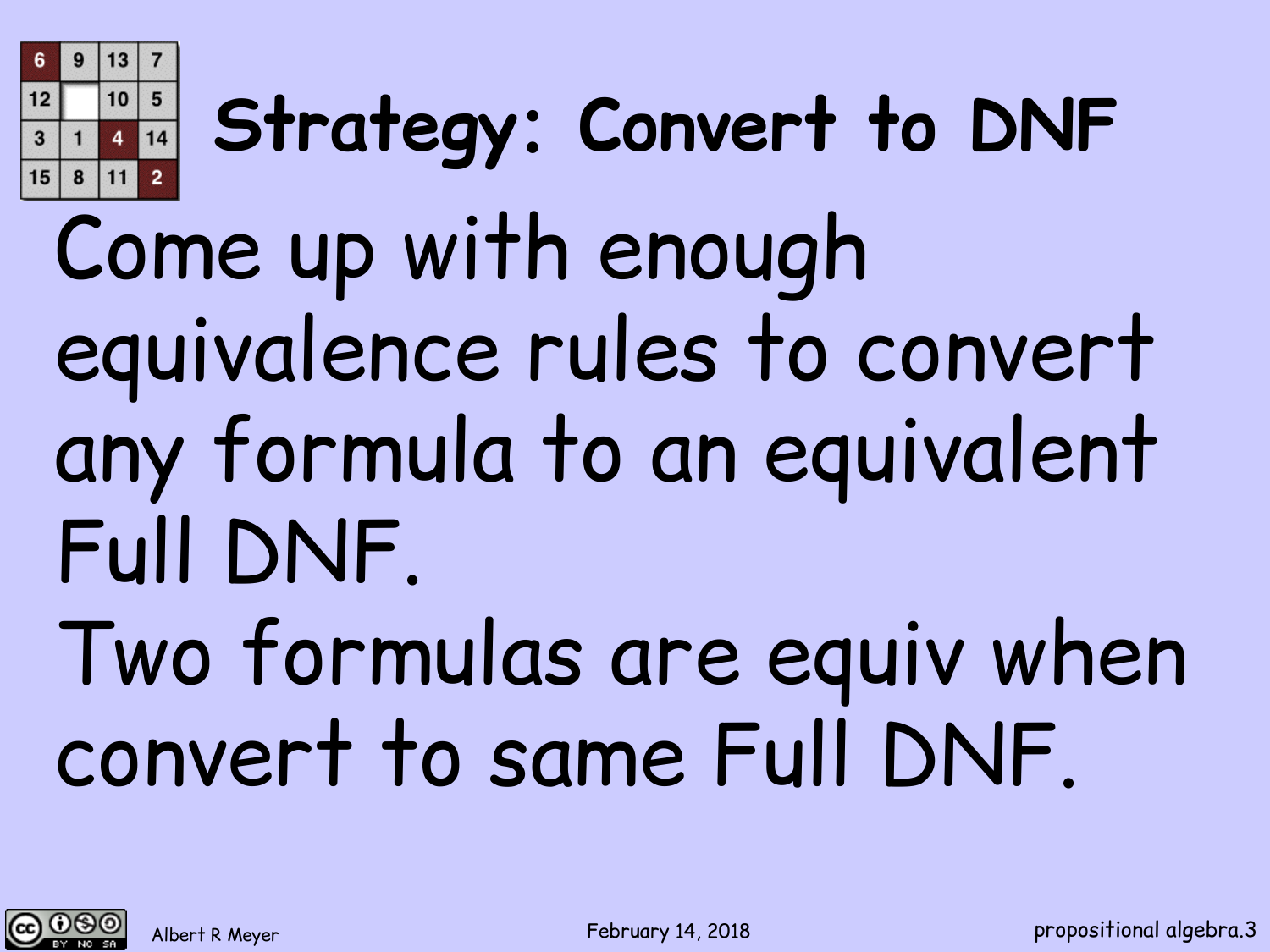

# Strategy: Convert to DNF
Come up with enough equivalence rules to convert any formula to an equivalent Full DNF.
Two formulas are equiv when convert to same Full DNF.
propositional algebra.3